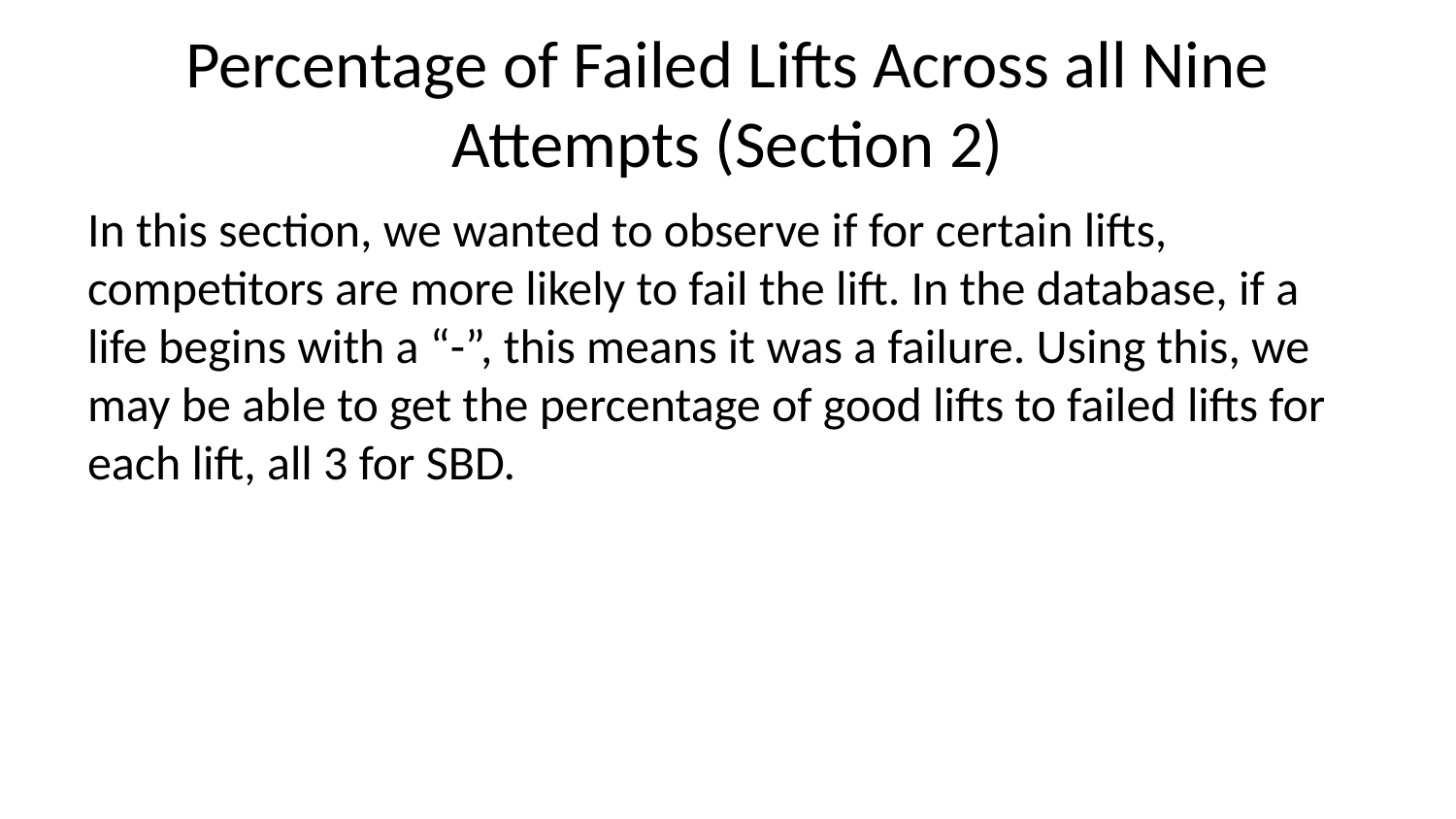

# Percentage of Failed Lifts Across all Nine Attempts (Section 2)
In this section, we wanted to observe if for certain lifts, competitors are more likely to fail the lift. In the database, if a life begins with a “-”, this means it was a failure. Using this, we may be able to get the percentage of good lifts to failed lifts for each lift, all 3 for SBD.